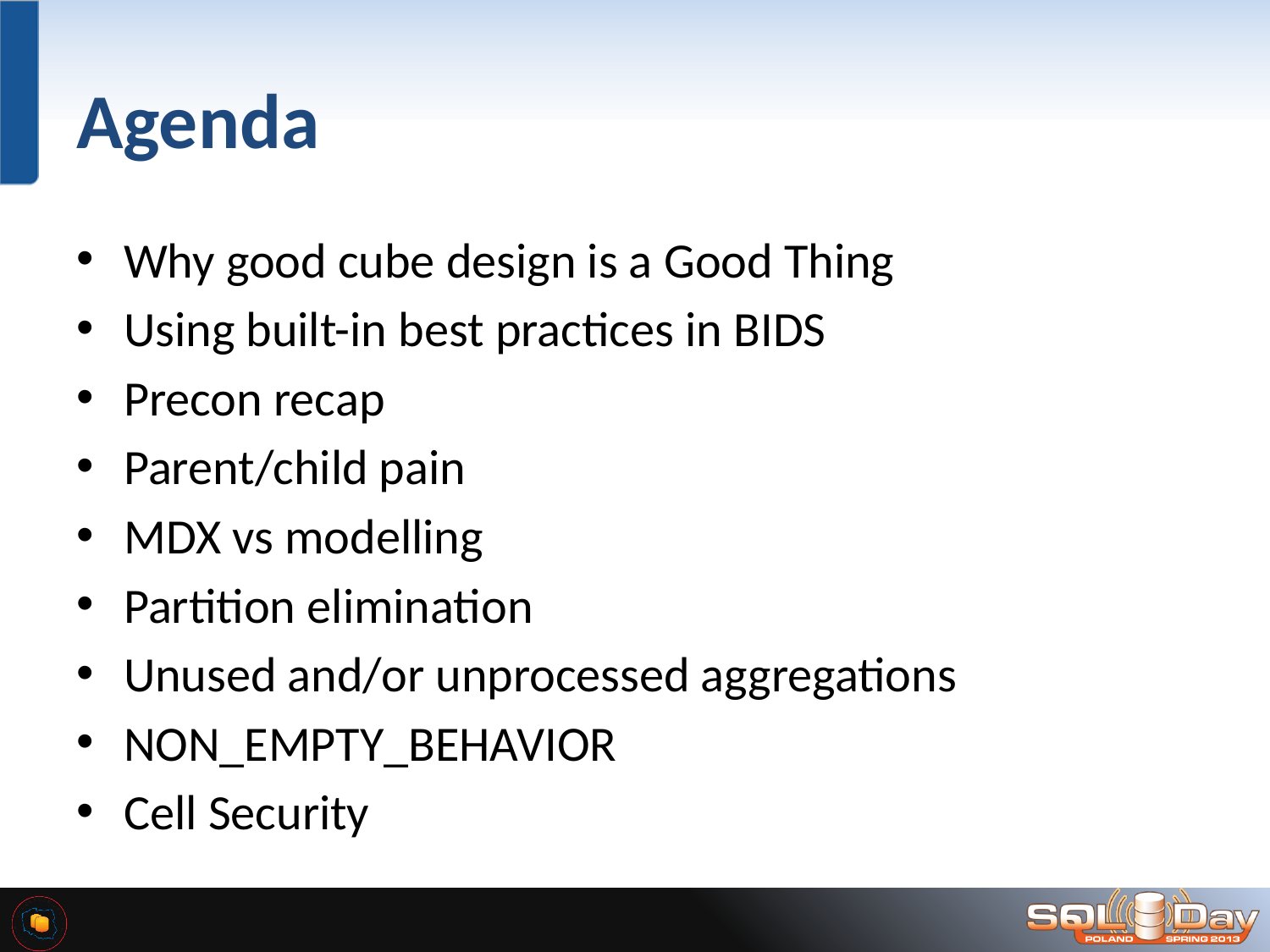

# Agenda
Why good cube design is a Good Thing
Using built-in best practices in BIDS
Precon recap
Parent/child pain
MDX vs modelling
Partition elimination
Unused and/or unprocessed aggregations
NON_EMPTY_BEHAVIOR
Cell Security